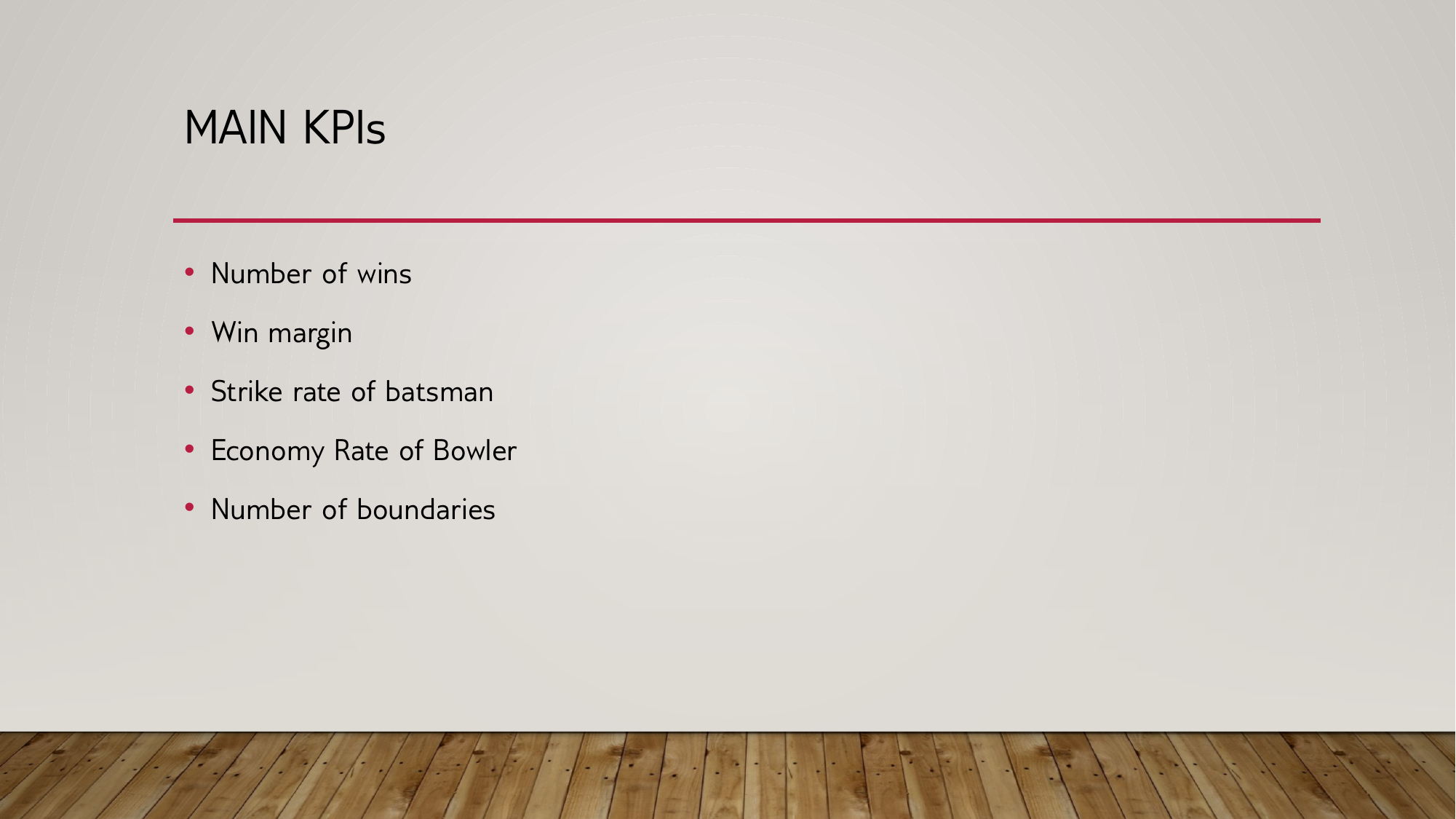

# Main kpis
Number of wins
Win margin
Strike rate of batsman
Economy Rate of Bowler
Number of boundaries